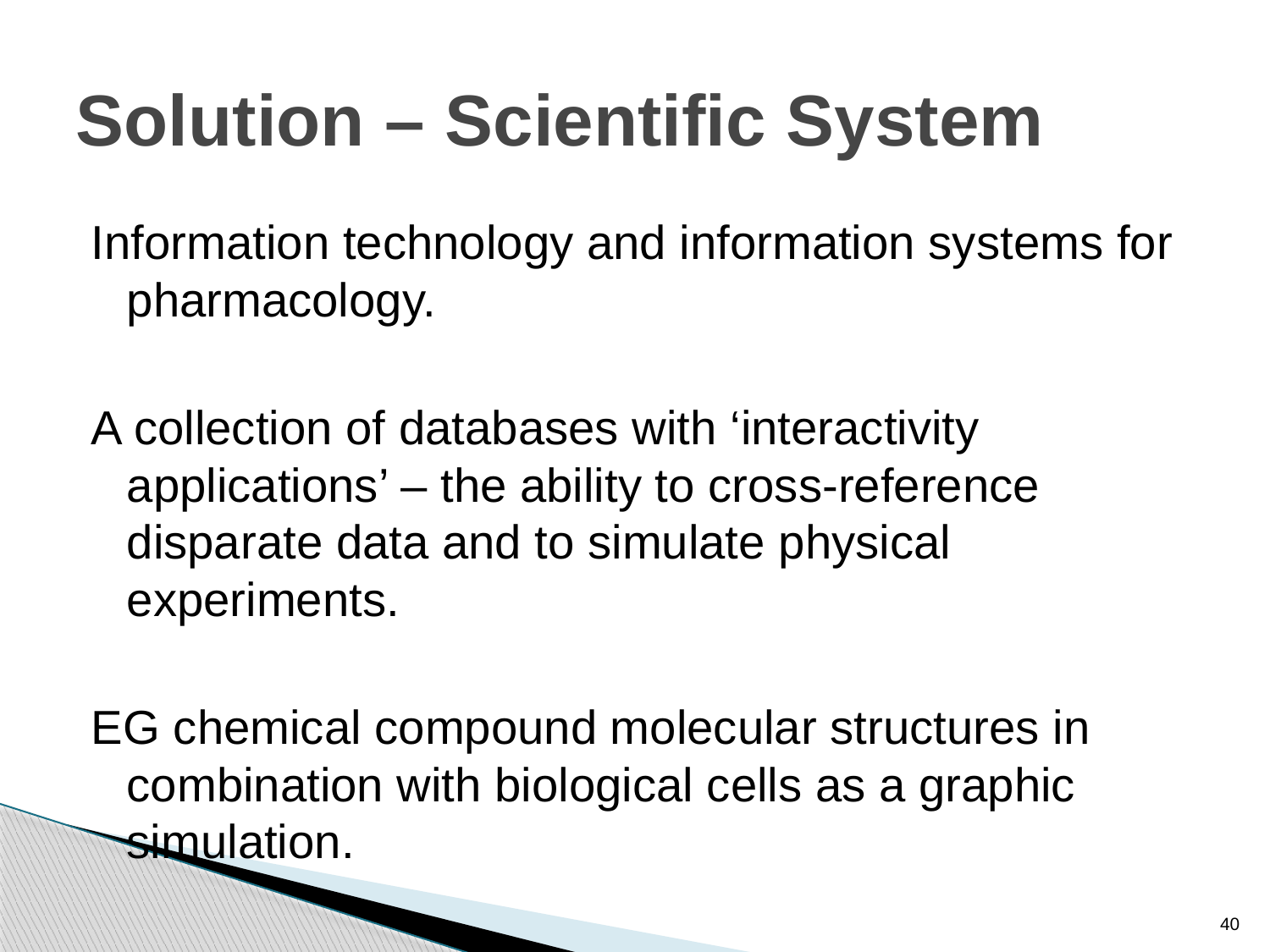

# Solution – Scientific System
Information technology and information systems for pharmacology.

A collection of databases with ‘interactivity applications’ – the ability to cross-reference disparate data and to simulate physical experiments.

EG chemical compound molecular structures in combination with biological cells as a graphic simulation.
40